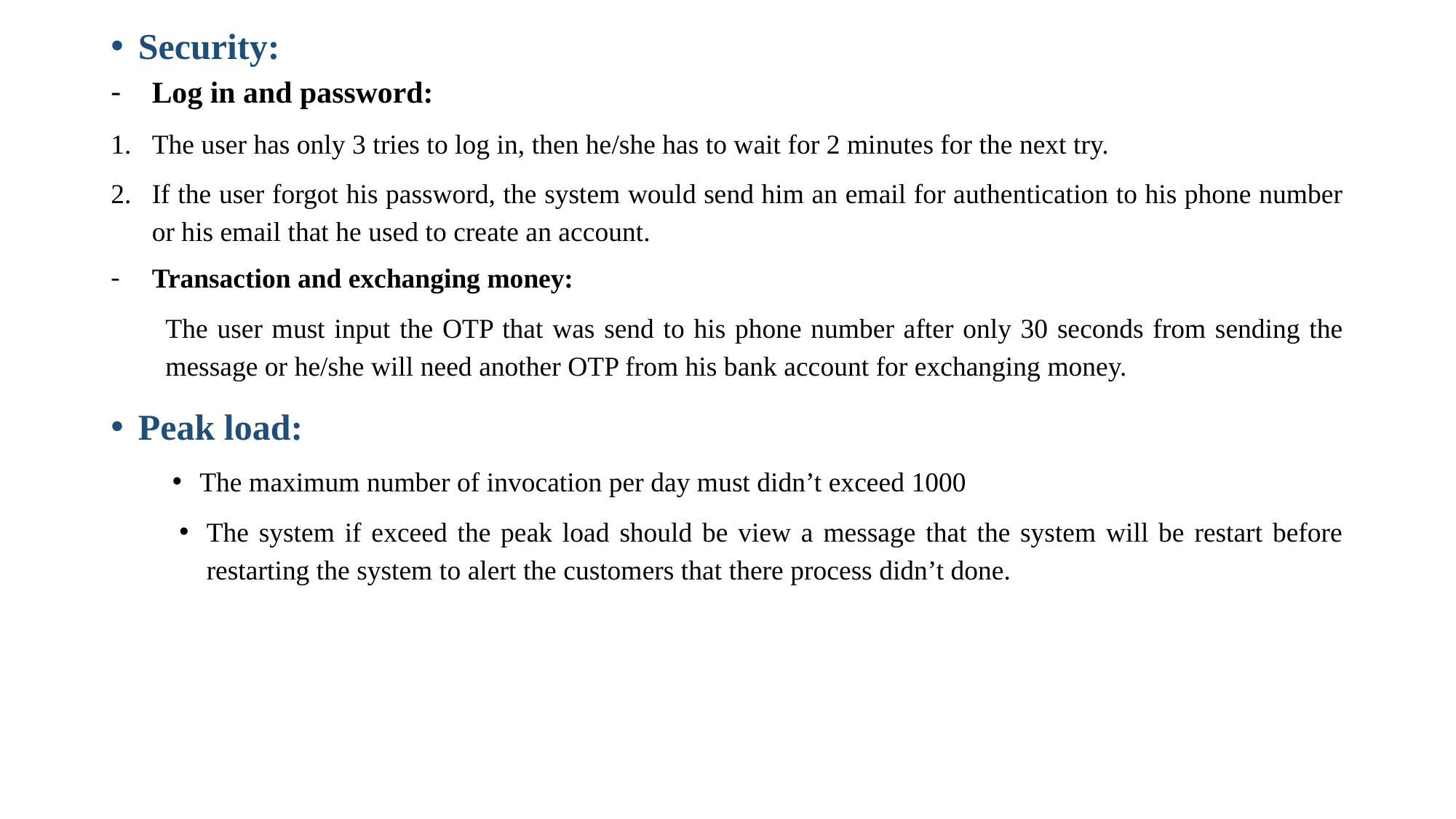

Security:
Log in and password:
The user has only 3 tries to log in, then he/she has to wait for 2 minutes for the next try.
If the user forgot his password, the system would send him an email for authentication to his phone number or his email that he used to create an account.
Transaction and exchanging money:
The user must input the OTP that was send to his phone number after only 30 seconds from sending the message or he/she will need another OTP from his bank account for exchanging money.
Peak load:
The maximum number of invocation per day must didn’t exceed 1000
The system if exceed the peak load should be view a message that the system will be restart before restarting the system to alert the customers that there process didn’t done.